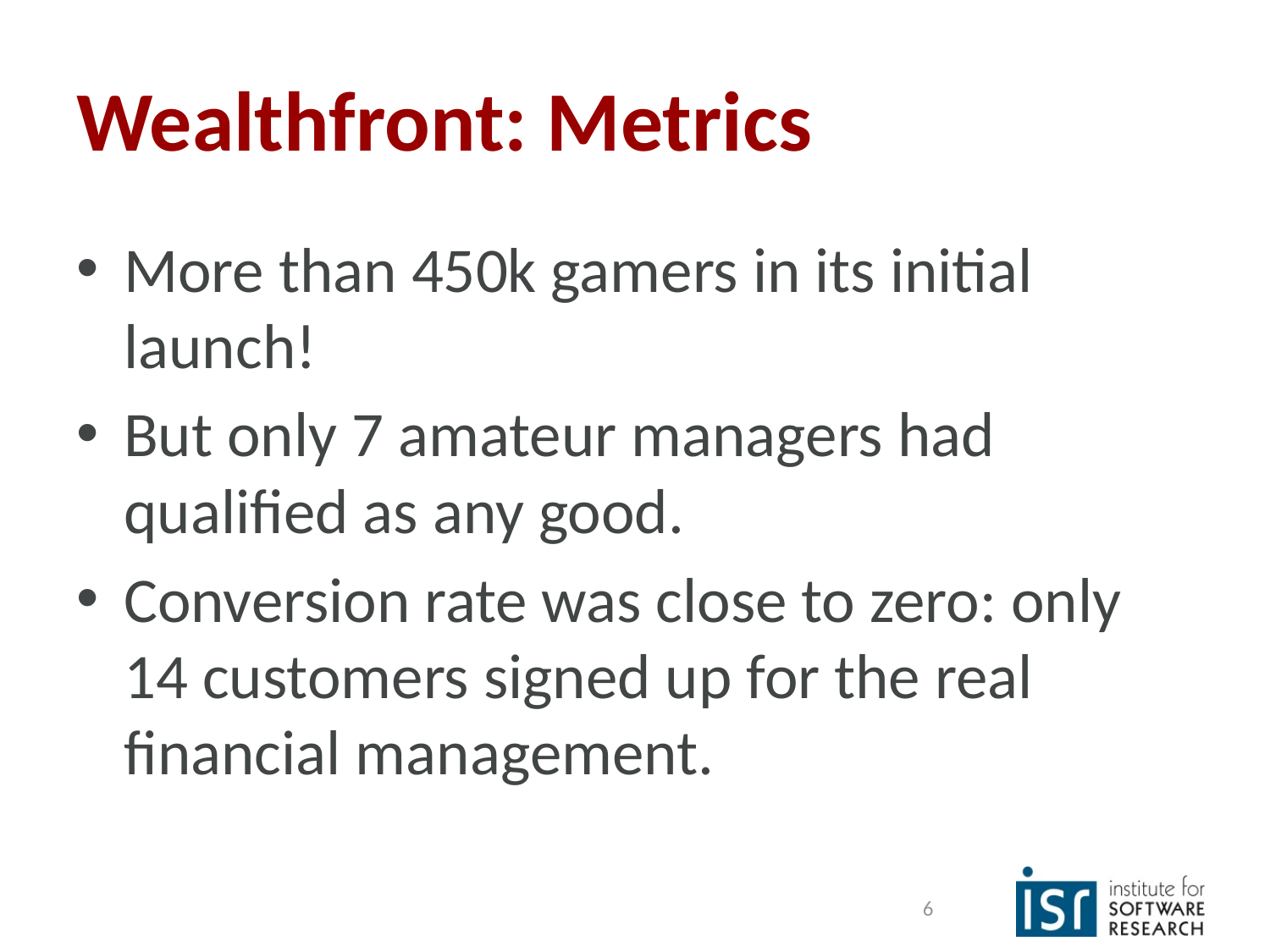

# Wealthfront: Metrics
More than 450k gamers in its initial launch!
But only 7 amateur managers had qualified as any good.
Conversion rate was close to zero: only 14 customers signed up for the real financial management.
6